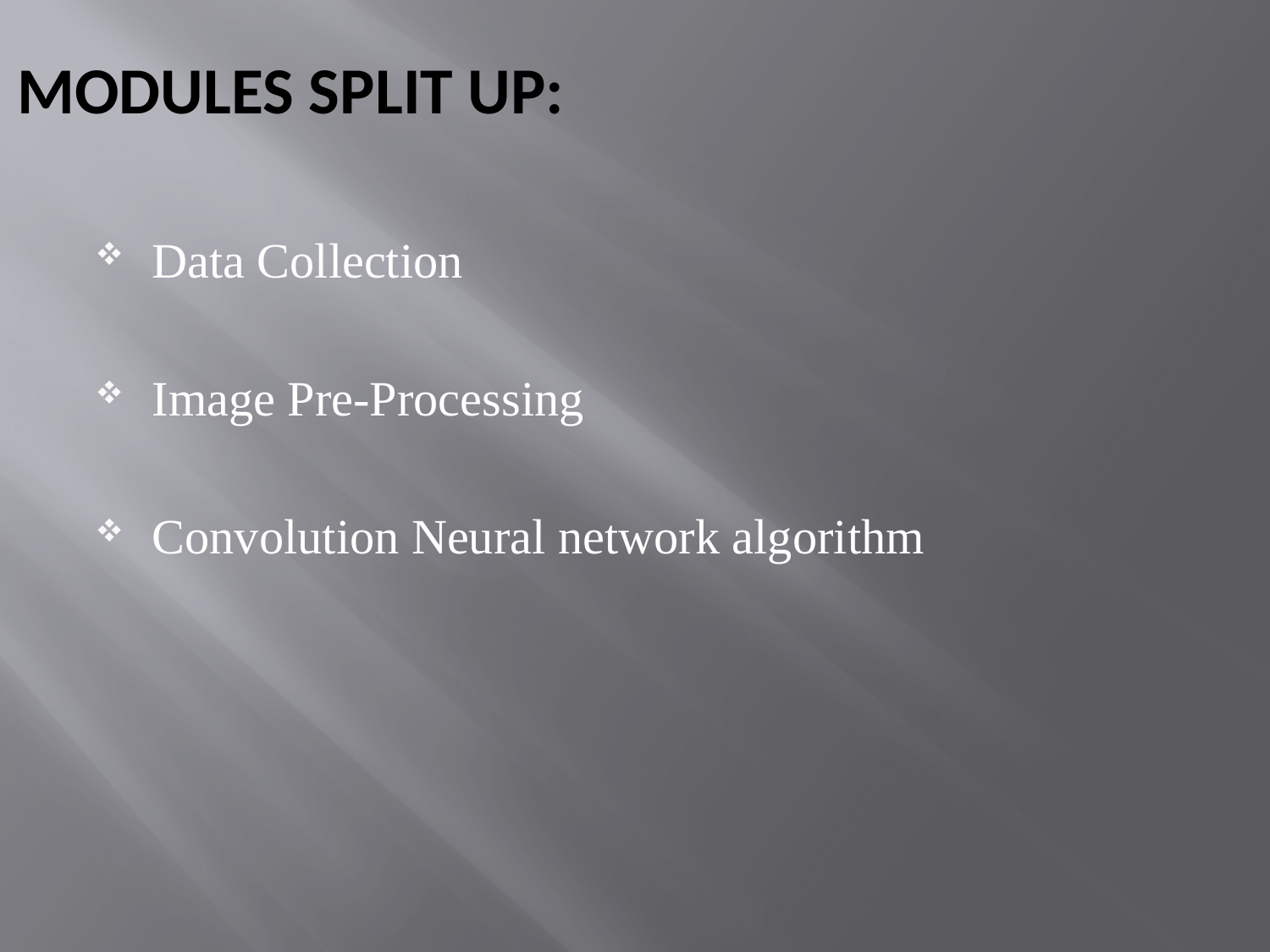

# MODULES SPLIT UP:
Data Collection

Image Pre-Processing

Convolution Neural network algorithm